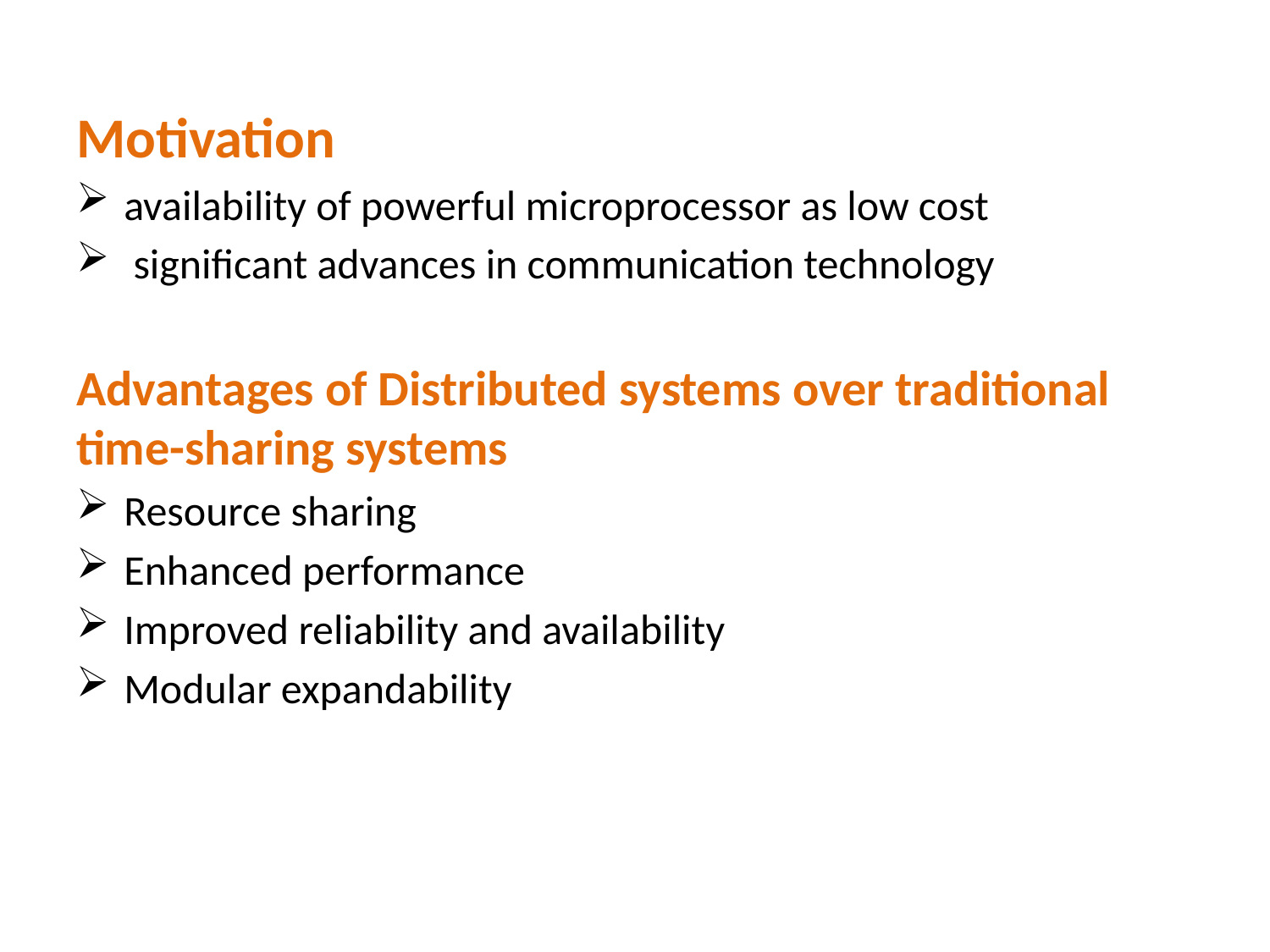

Motivation
availability of powerful microprocessor as low cost
 significant advances in communication technology

Advantages of Distributed systems over traditional time-sharing systems
Resource sharing
Enhanced performance
Improved reliability and availability
Modular expandability